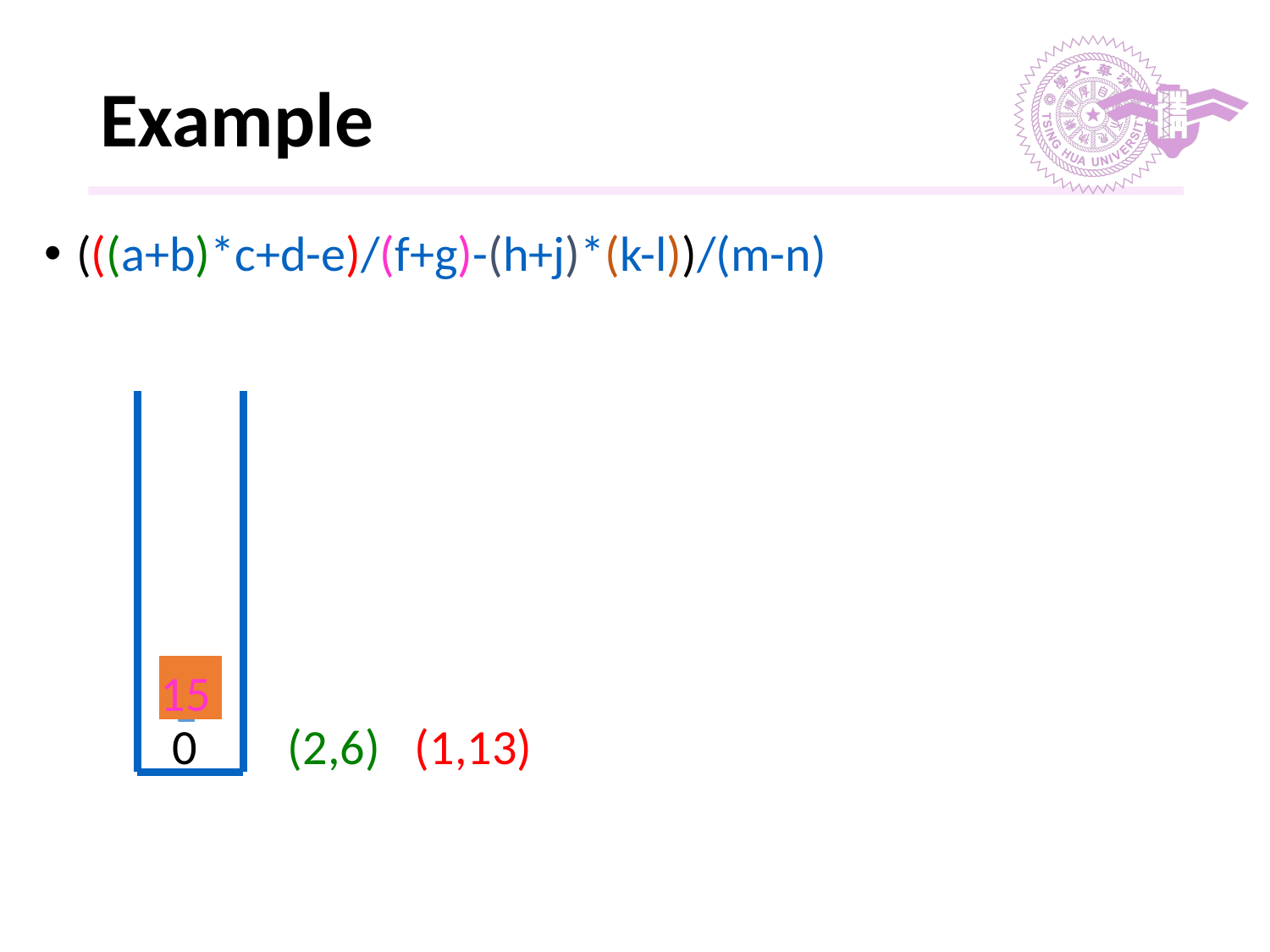

# Example
(((a+b)*c+d-e)/(f+g)-(h+j)*(k-l))/(m-n)
15

 1
 0
(2,6)
(1,13)